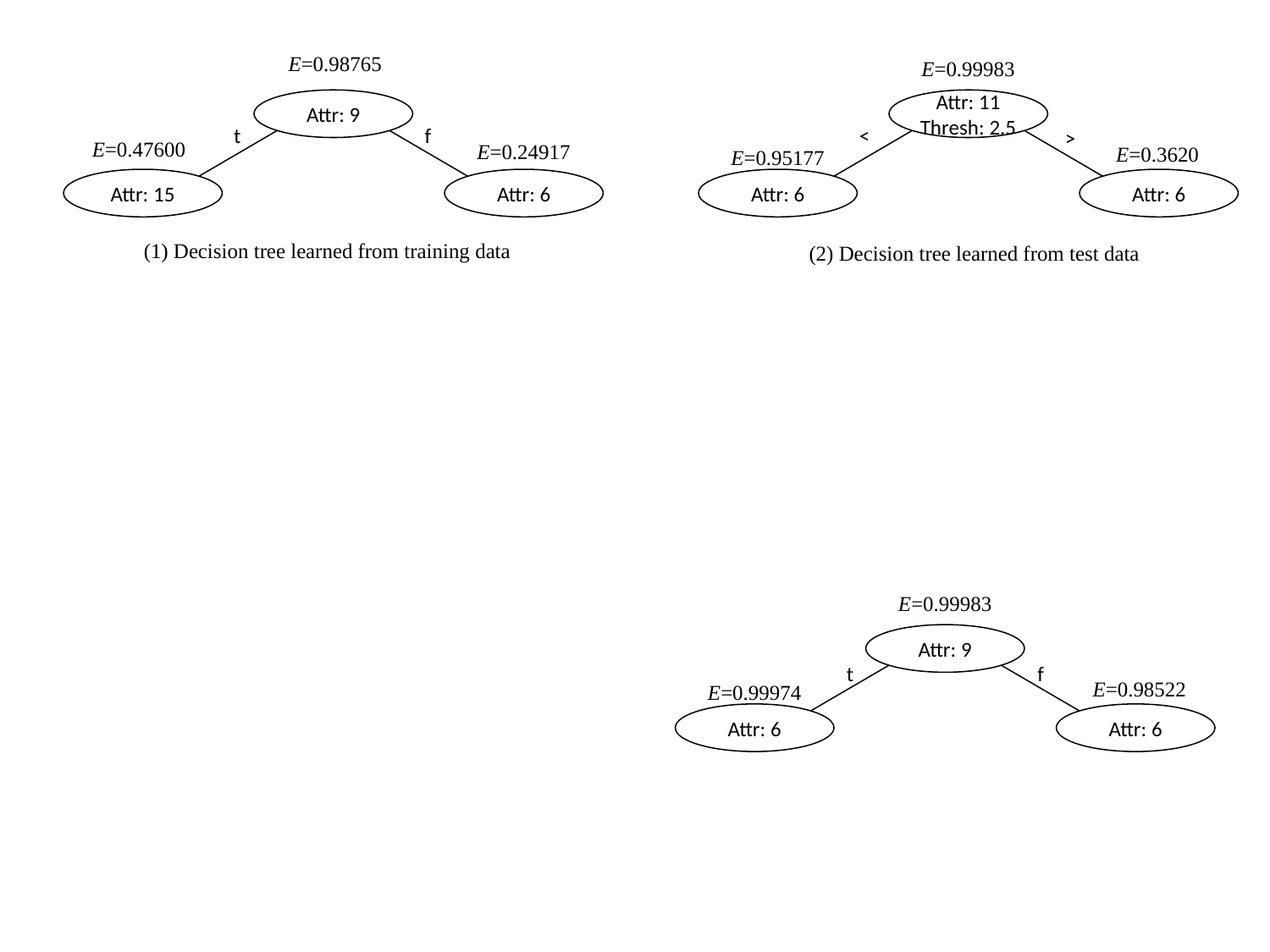

E=0.98765
E=0.99983
Attr: 9
Attr: 11
Thresh: 2.5
t
f
<
>
E=0.47600
E=0.24917
E=0.3620
E=0.95177
Attr: 15
Attr: 6
Attr: 6
Attr: 6
(1) Decision tree learned from training data
(2) Decision tree learned from test data
E=0.99983
Attr: 9
t
f
E=0.98522
E=0.99974
Attr: 6
Attr: 6